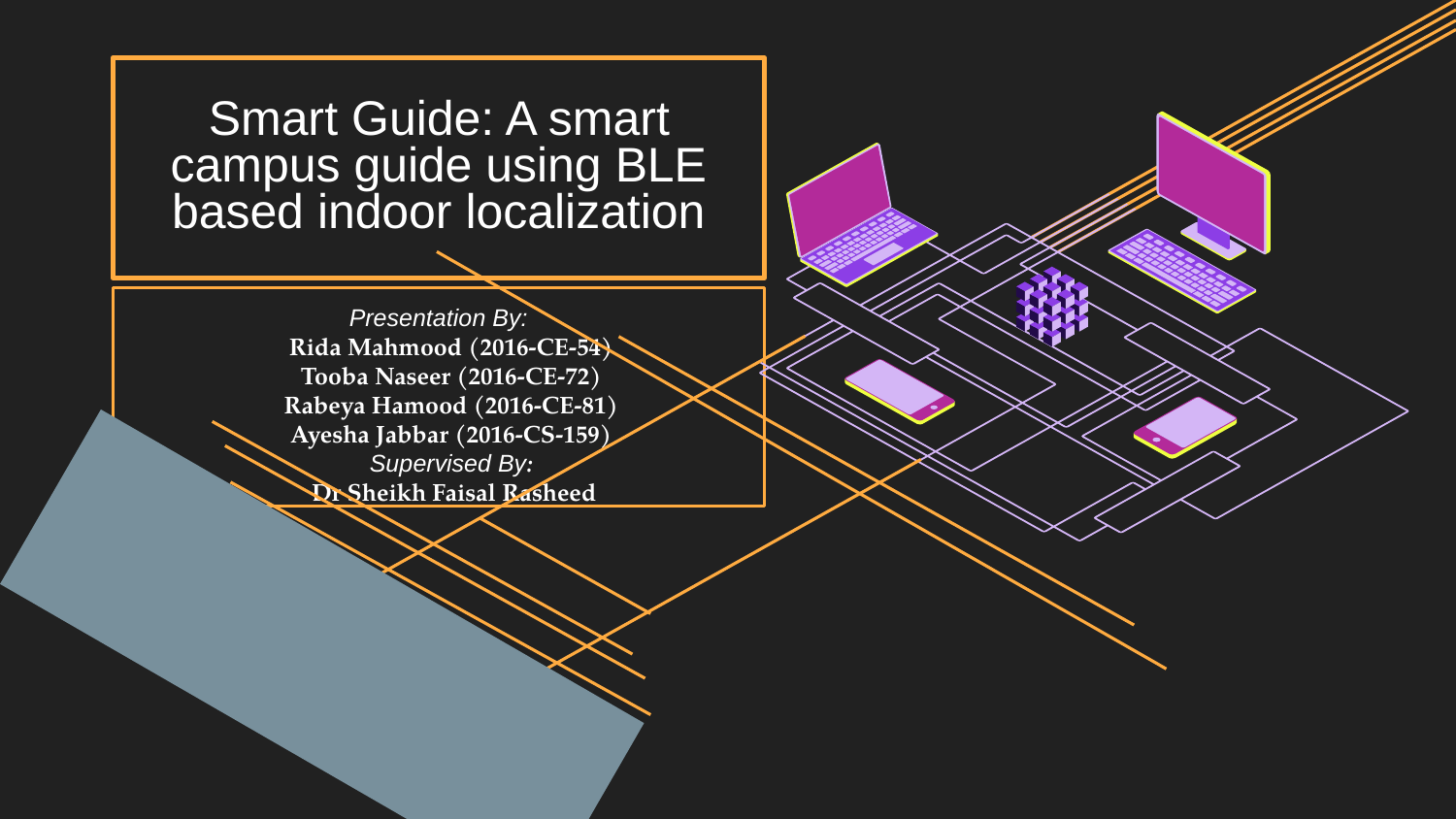

# Smart Guide: A smart campus guide using BLE based indoor localization
Presentation By:
Rida Mahmood (2016-CE-54)
Tooba Naseer (2016-CE-72)
Rabeya Hamood (2016-CE-81)
Ayesha Jabbar (2016-CS-159)
Supervised By:
 Dr Sheikh Faisal Rasheed